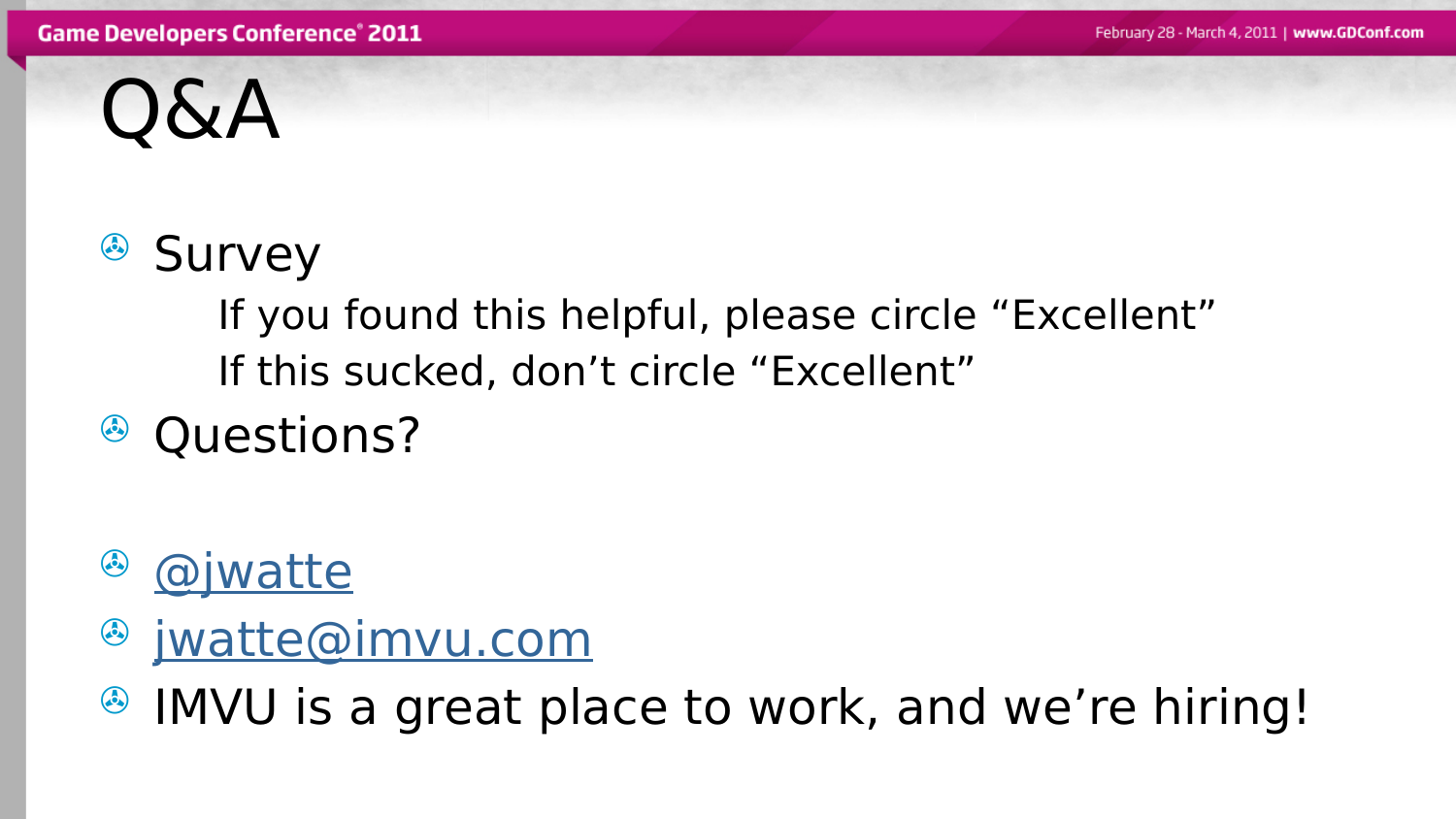

# Q&A
Survey
If you found this helpful, please circle “Excellent”
If this sucked, don’t circle “Excellent”
Questions?

@jwatte
jwatte@imvu.com
IMVU is a great place to work, and we’re hiring!